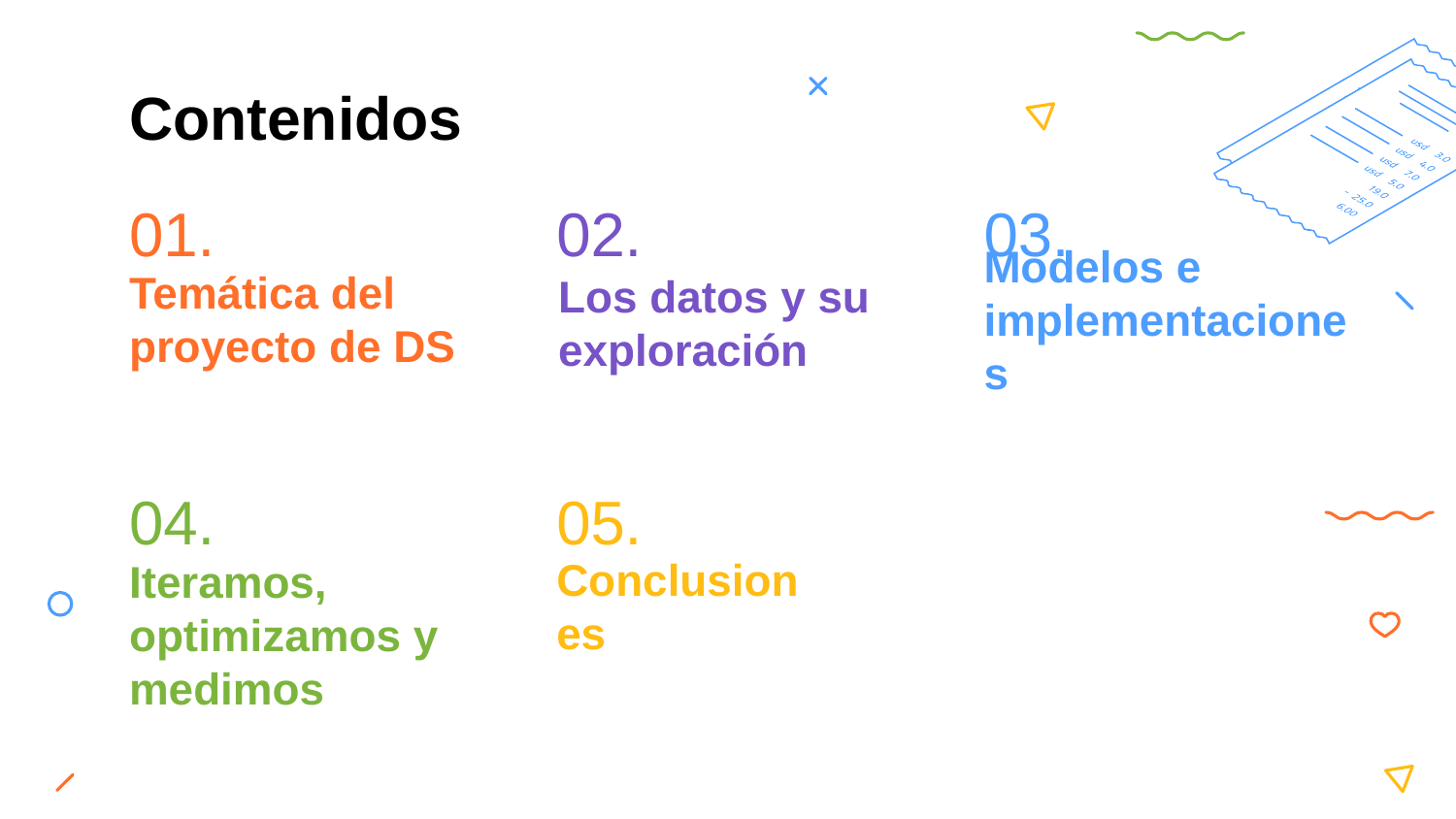

# Contenidos
01.
02.
03.
Modelos e implementaciones
Temática del proyecto de DS
Los datos y su exploración
04.
05.
Conclusiones
Iteramos, optimizamos y medimos